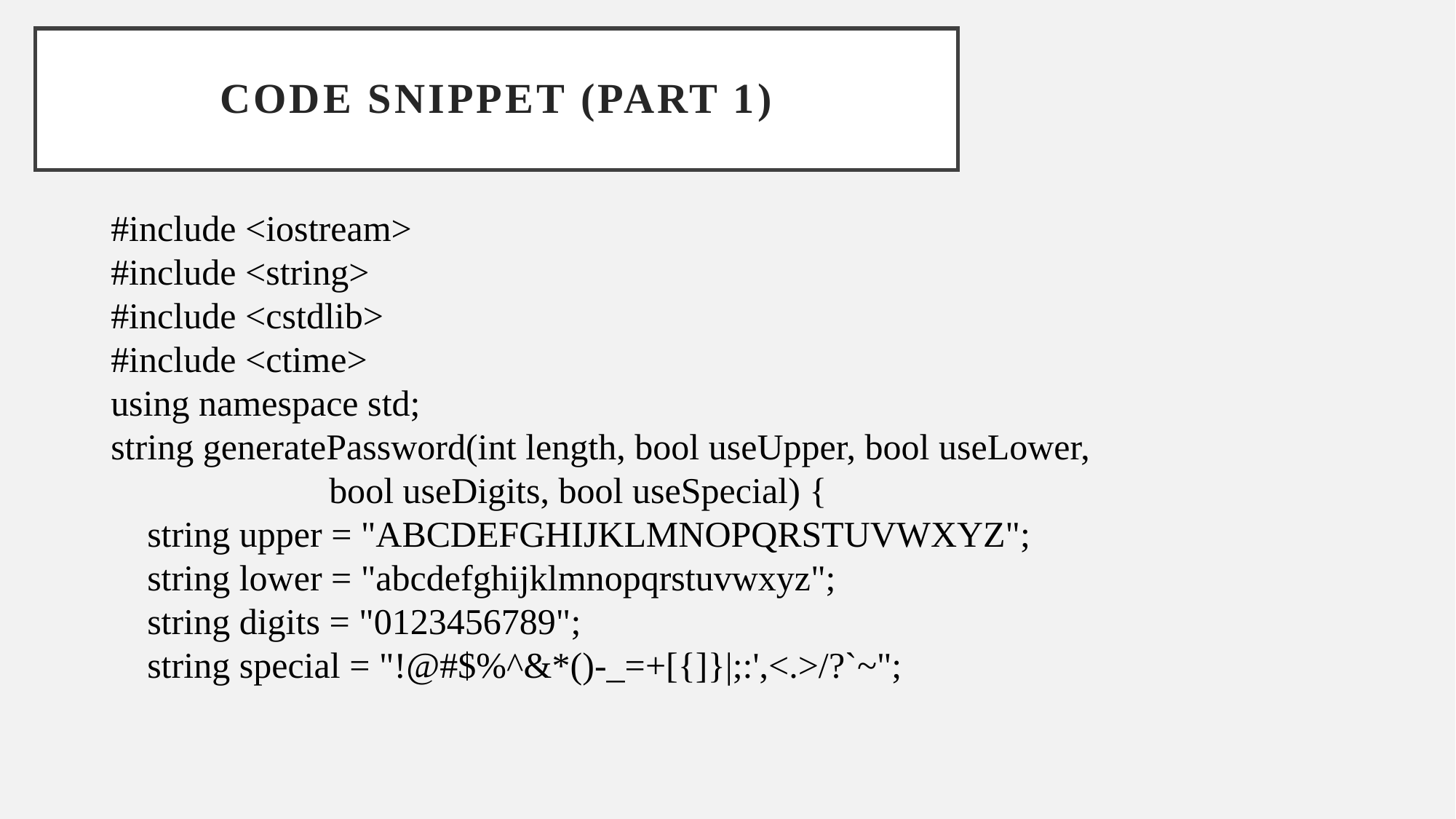

# CODE SNIPPET (Part 1)
#include <iostream>
#include <string>
#include <cstdlib>
#include <ctime>
using namespace std;
string generatePassword(int length, bool useUpper, bool useLower,
                        bool useDigits, bool useSpecial) {
    string upper = "ABCDEFGHIJKLMNOPQRSTUVWXYZ";
    string lower = "abcdefghijklmnopqrstuvwxyz";
    string digits = "0123456789";
    string special = "!@#$%^&*()-_=+[{]}|;:',<.>/?`~";